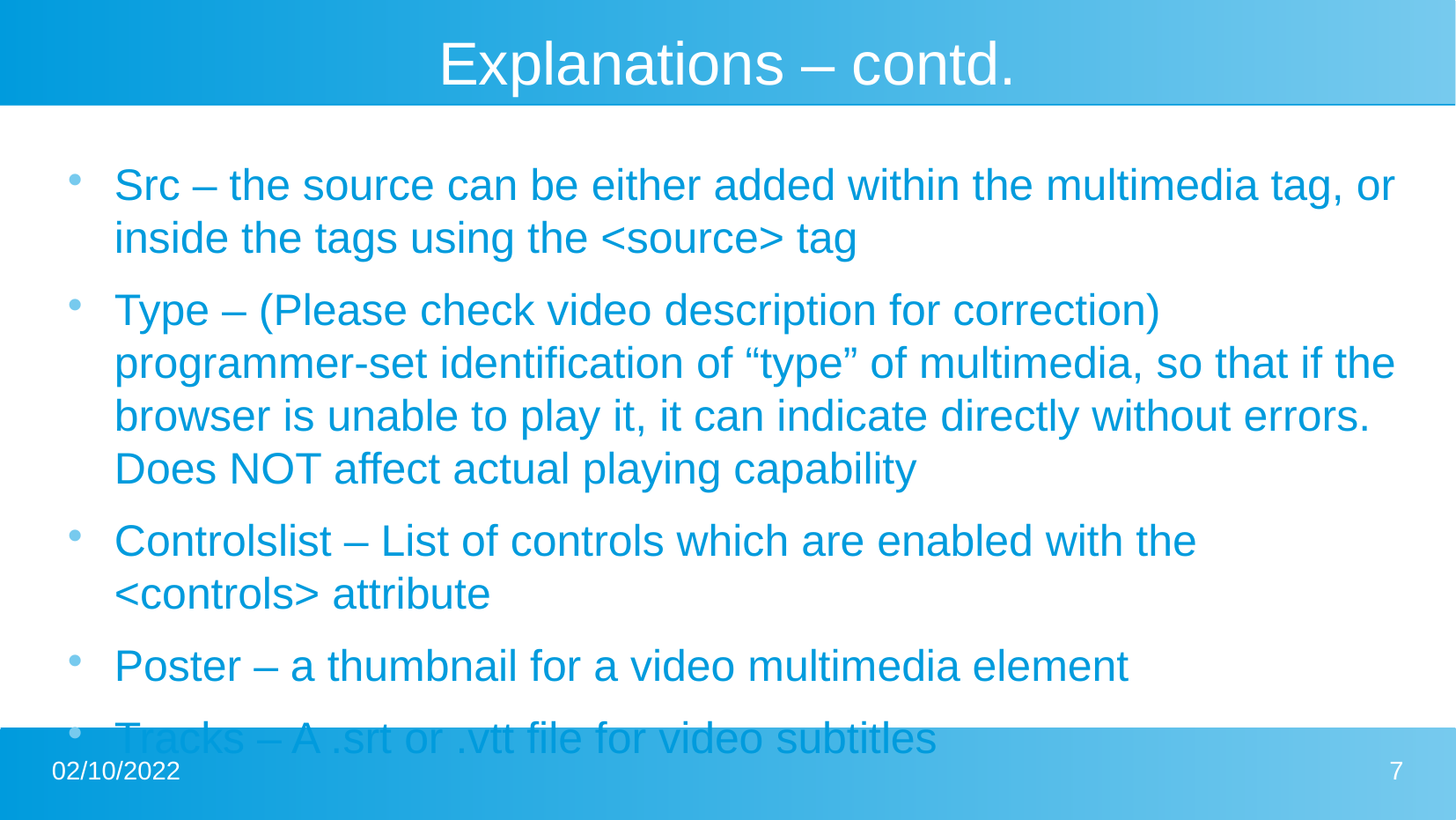

# Explanations – contd.
Src – the source can be either added within the multimedia tag, or inside the tags using the <source> tag
Type – (Please check video description for correction) programmer-set identification of “type” of multimedia, so that if the browser is unable to play it, it can indicate directly without errors. Does NOT affect actual playing capability
Controlslist – List of controls which are enabled with the <controls> attribute
Poster – a thumbnail for a video multimedia element
Tracks – A .srt or .vtt file for video subtitles
02/10/2022
7